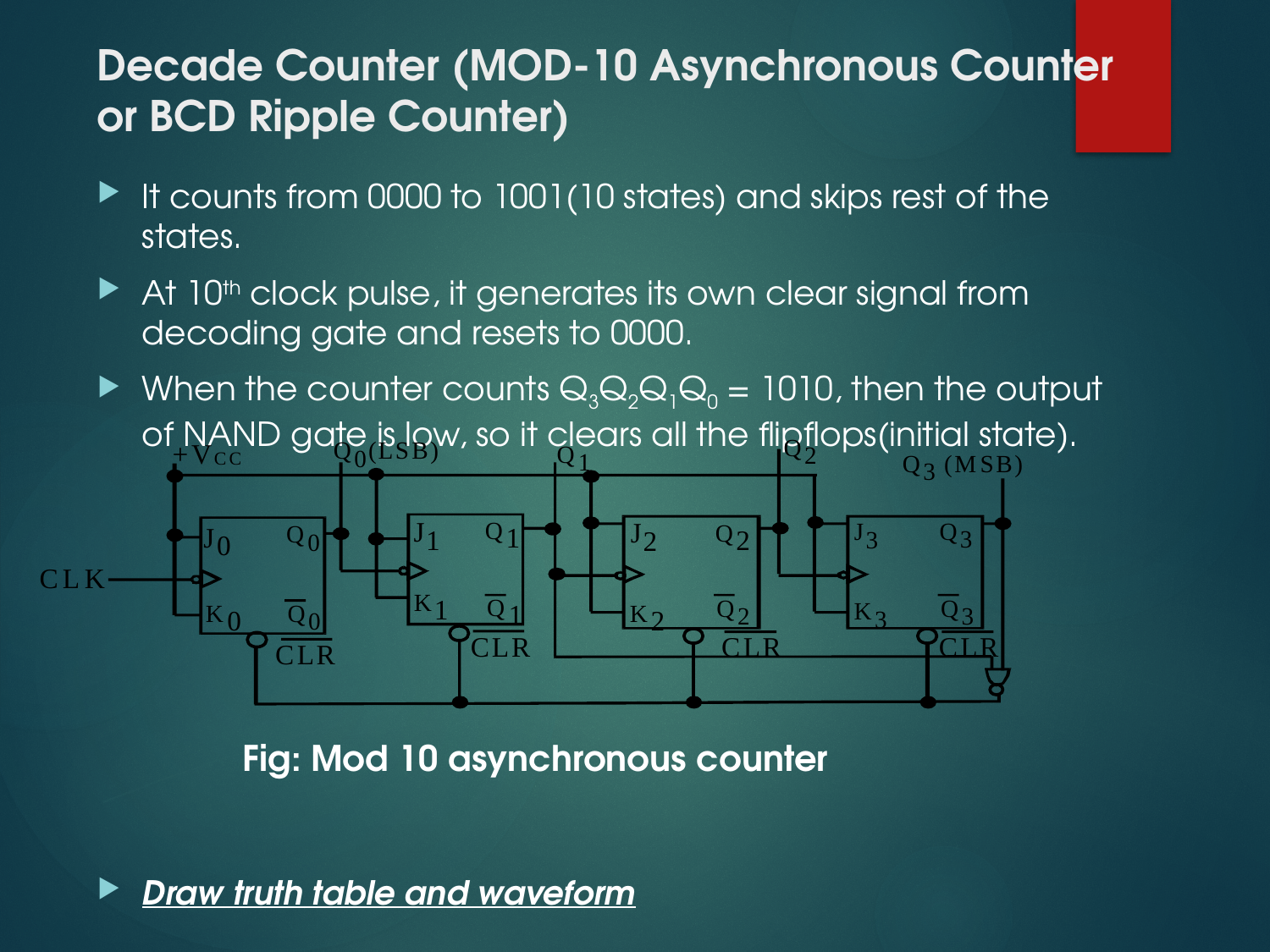

# Decade Counter (MOD-10 Asynchronous Counter or BCD Ripple Counter)
It counts from 0000 to 1001(10 states) and skips rest of the states.
At 10th clock pulse, it generates its own clear signal from decoding gate and resets to 0000.
When the counter counts Q3Q2Q1Q0 = 1010, then the output of NAND gate is low, so it clears all the flipflops(initial state).

Draw truth table and waveform

Q
Q
(
L
S
B
)
+
V
Q
2
0
C
C
1
Q
(
M
S
B
)

3

J

Q

J

Q

J

Q
Q
J
1
1

2

2
3
3
0

0

C
L
K

K
1
Q
Q
Q

K

1
K
Q
K

2
3
0
2
3
0

C
L
R

C
L
R

C
L
R

C
L
R

Fig: Mod 10 asynchronous counter